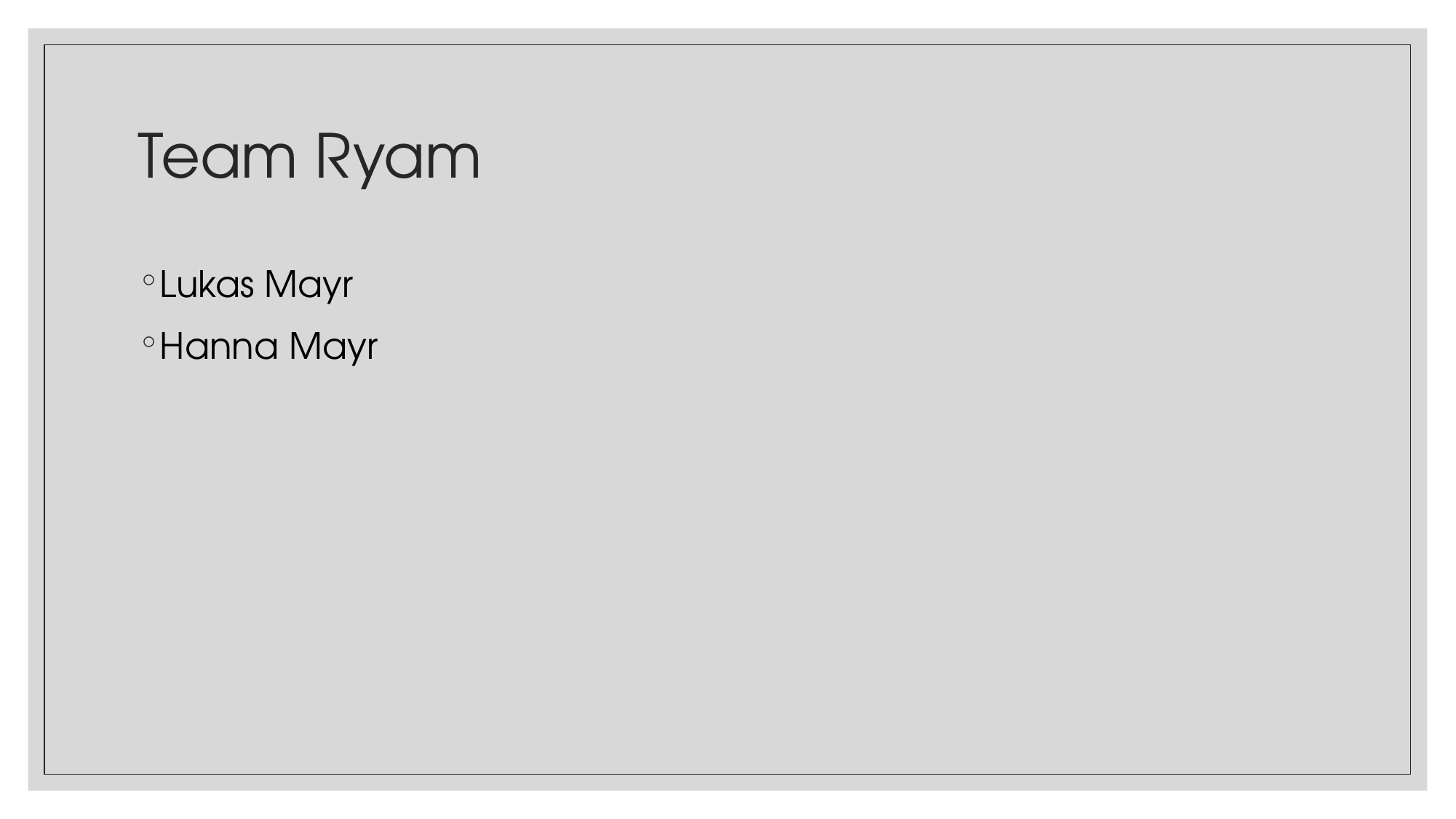

# Team Ryam
Lukas Mayr
Hanna Mayr